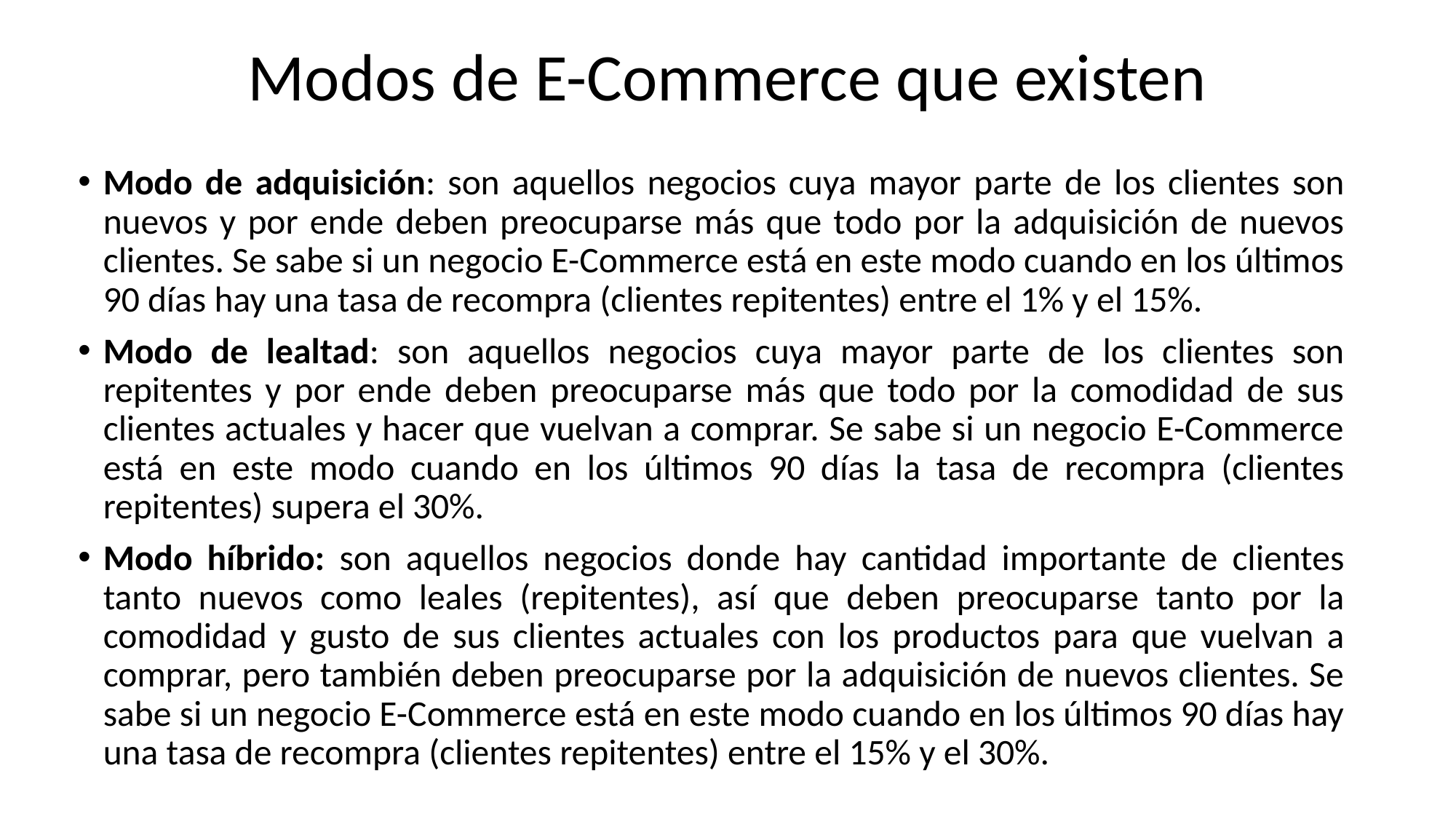

# Modos de E-Commerce que existen
Modo de adquisición: son aquellos negocios cuya mayor parte de los clientes son nuevos y por ende deben preocuparse más que todo por la adquisición de nuevos clientes. Se sabe si un negocio E-Commerce está en este modo cuando en los últimos 90 días hay una tasa de recompra (clientes repitentes) entre el 1% y el 15%.
Modo de lealtad: son aquellos negocios cuya mayor parte de los clientes son repitentes y por ende deben preocuparse más que todo por la comodidad de sus clientes actuales y hacer que vuelvan a comprar. Se sabe si un negocio E-Commerce está en este modo cuando en los últimos 90 días la tasa de recompra (clientes repitentes) supera el 30%.
Modo híbrido: son aquellos negocios donde hay cantidad importante de clientes tanto nuevos como leales (repitentes), así que deben preocuparse tanto por la comodidad y gusto de sus clientes actuales con los productos para que vuelvan a comprar, pero también deben preocuparse por la adquisición de nuevos clientes. Se sabe si un negocio E-Commerce está en este modo cuando en los últimos 90 días hay una tasa de recompra (clientes repitentes) entre el 15% y el 30%.